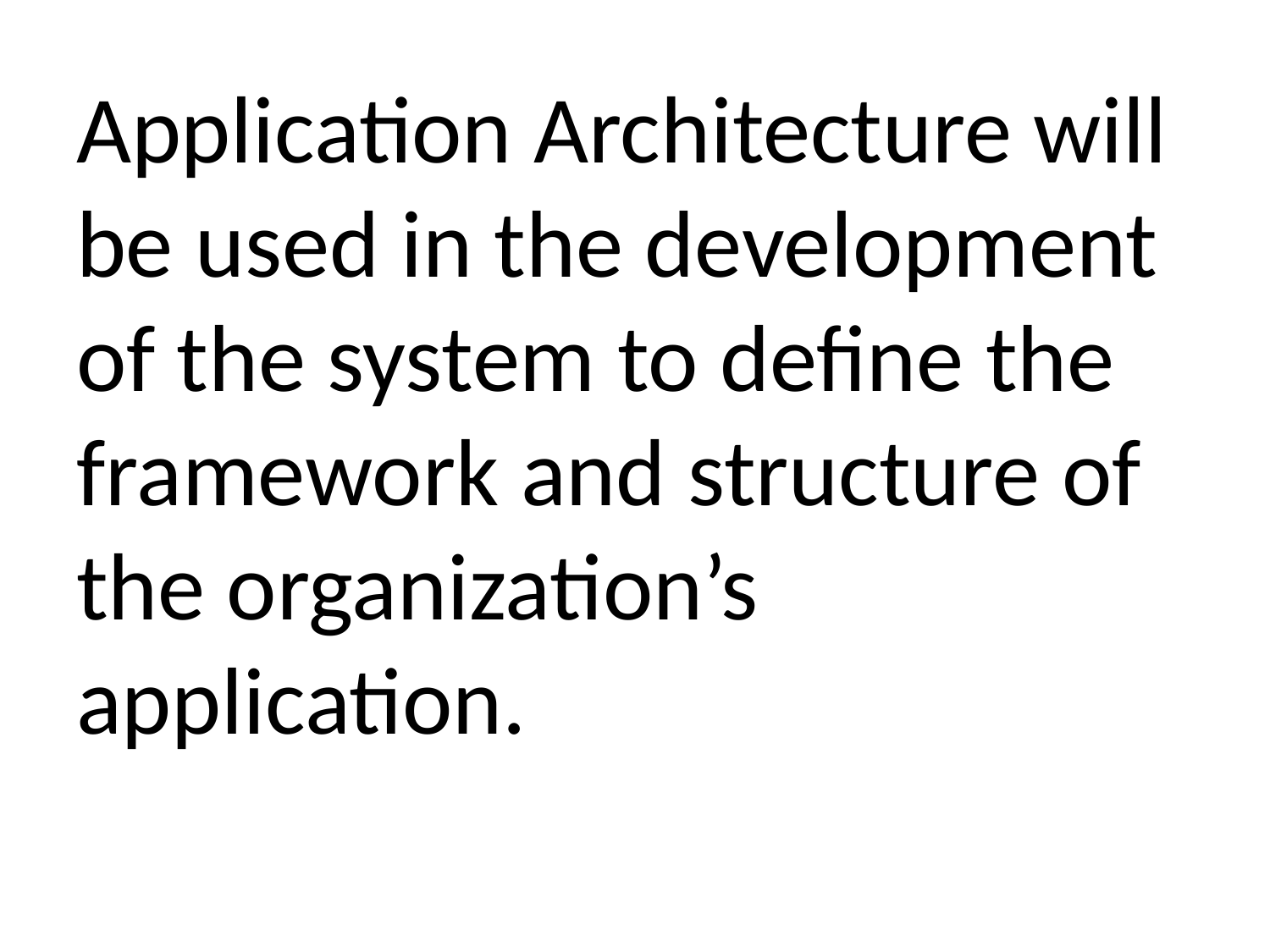

Application Architecture will be used in the development of the system to define the framework and structure of the organization’s application.